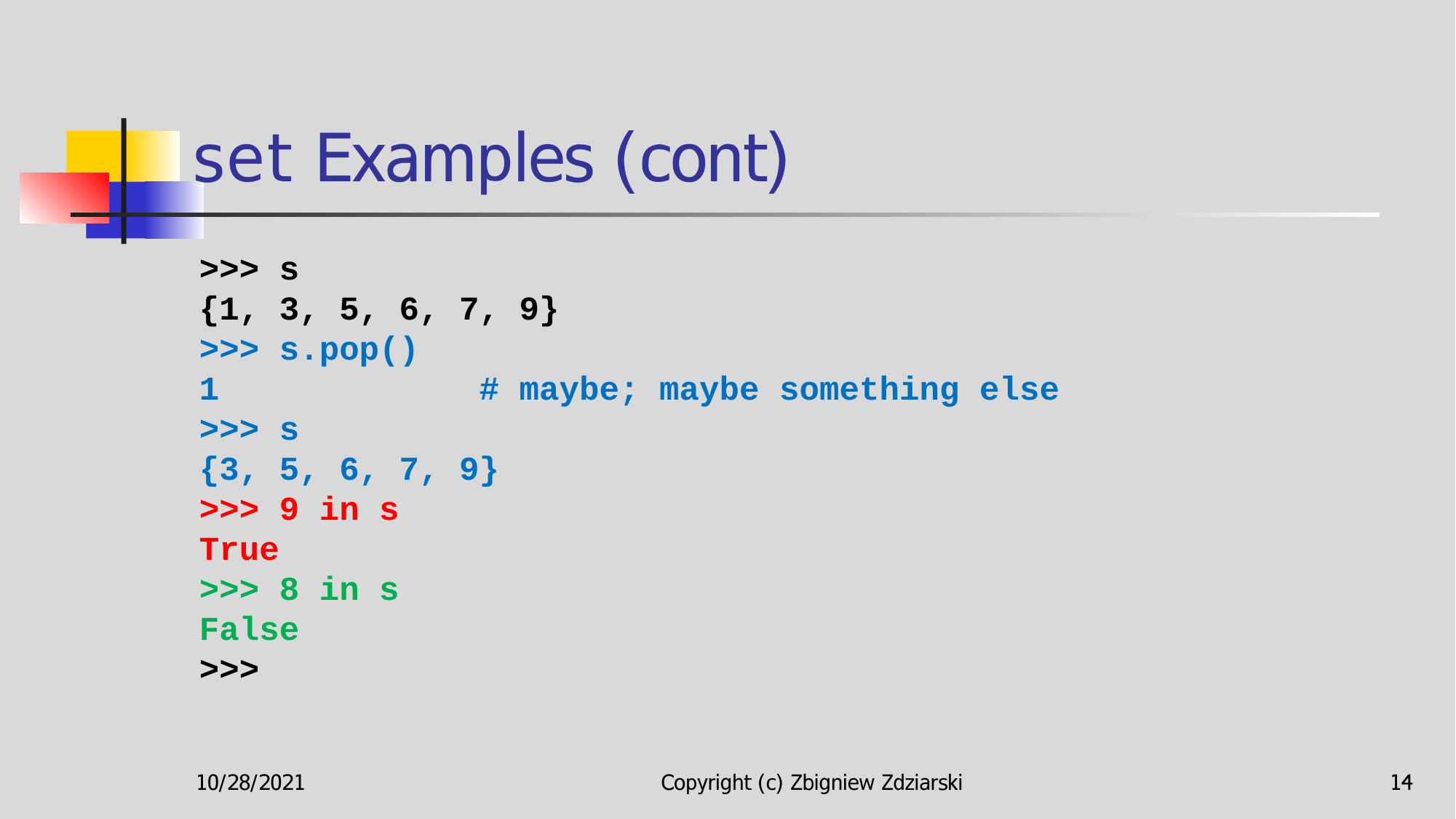

# set Examples (cont)
>>> s
{1, 3, 5, 6, 7, 9}
>>> s.pop()
1             # maybe; maybe something else
>>> s
{3, 5, 6, 7, 9}
>>> 9 in s
True
>>> 8 in s
False
>>>
10/28/2021
Copyright (c) Zbigniew Zdziarski
14